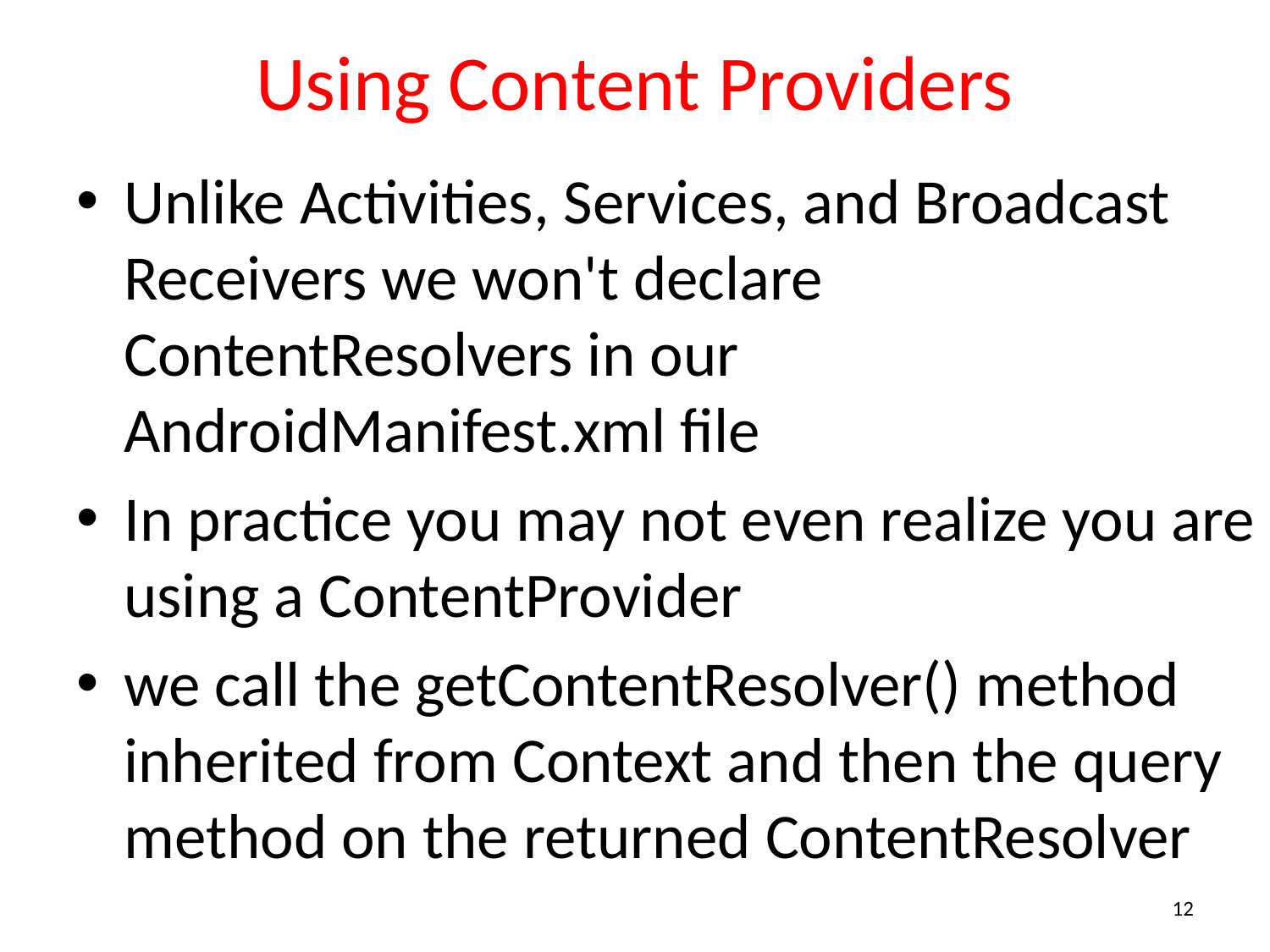

# Using Content Providers
Unlike Activities, Services, and Broadcast Receivers we won't declare ContentResolvers in our AndroidManifest.xml file
In practice you may not even realize you are using a ContentProvider
we call the getContentResolver() method inherited from Context and then the query method on the returned ContentResolver

12